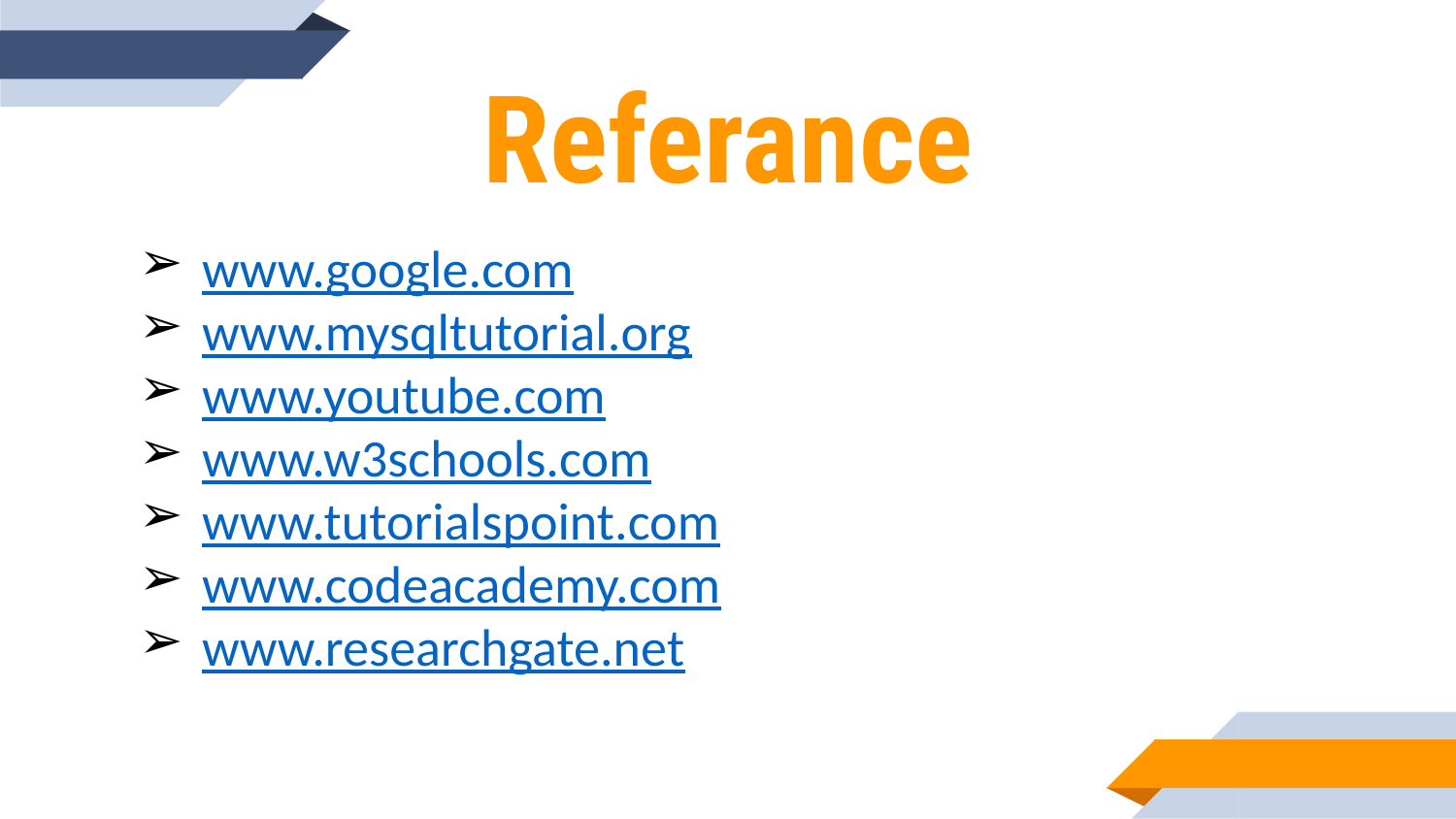

Referance

www.google.com
www.mysqltutorial.org
www.youtube.com
www.w3schools.com
www.tutorialspoint.com
www.codeacademy.com
www.researchgate.net